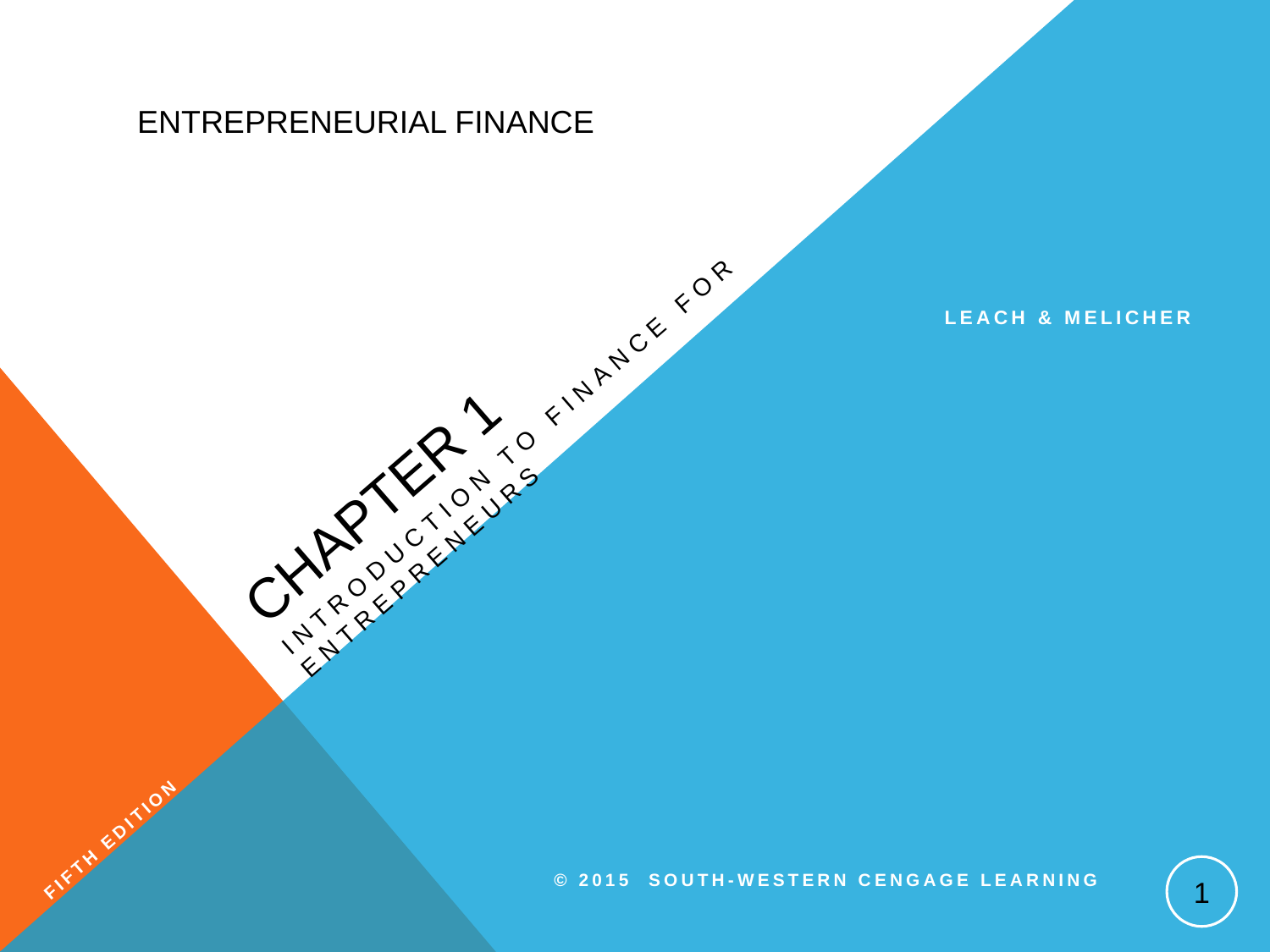

ENTREPRENEURIAL FINANCE

# Chapter 1
         Leach & Melicher
INTRODUCTION to Finance for Entrepreneurs
1
© 2015  South-Western Cengage Learning